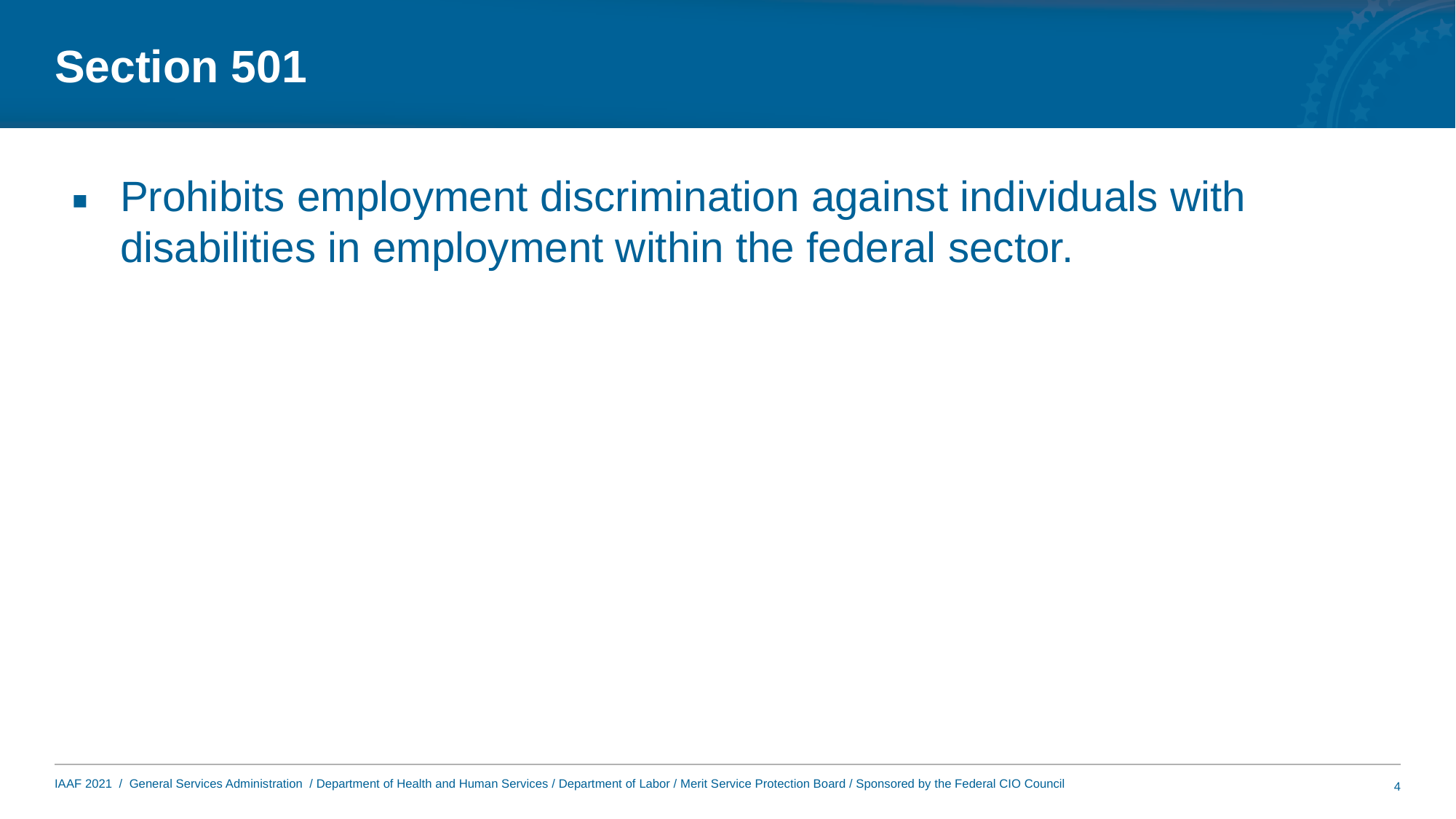

# Section 501
Prohibits employment discrimination against individuals with disabilities in employment within the federal sector.

4